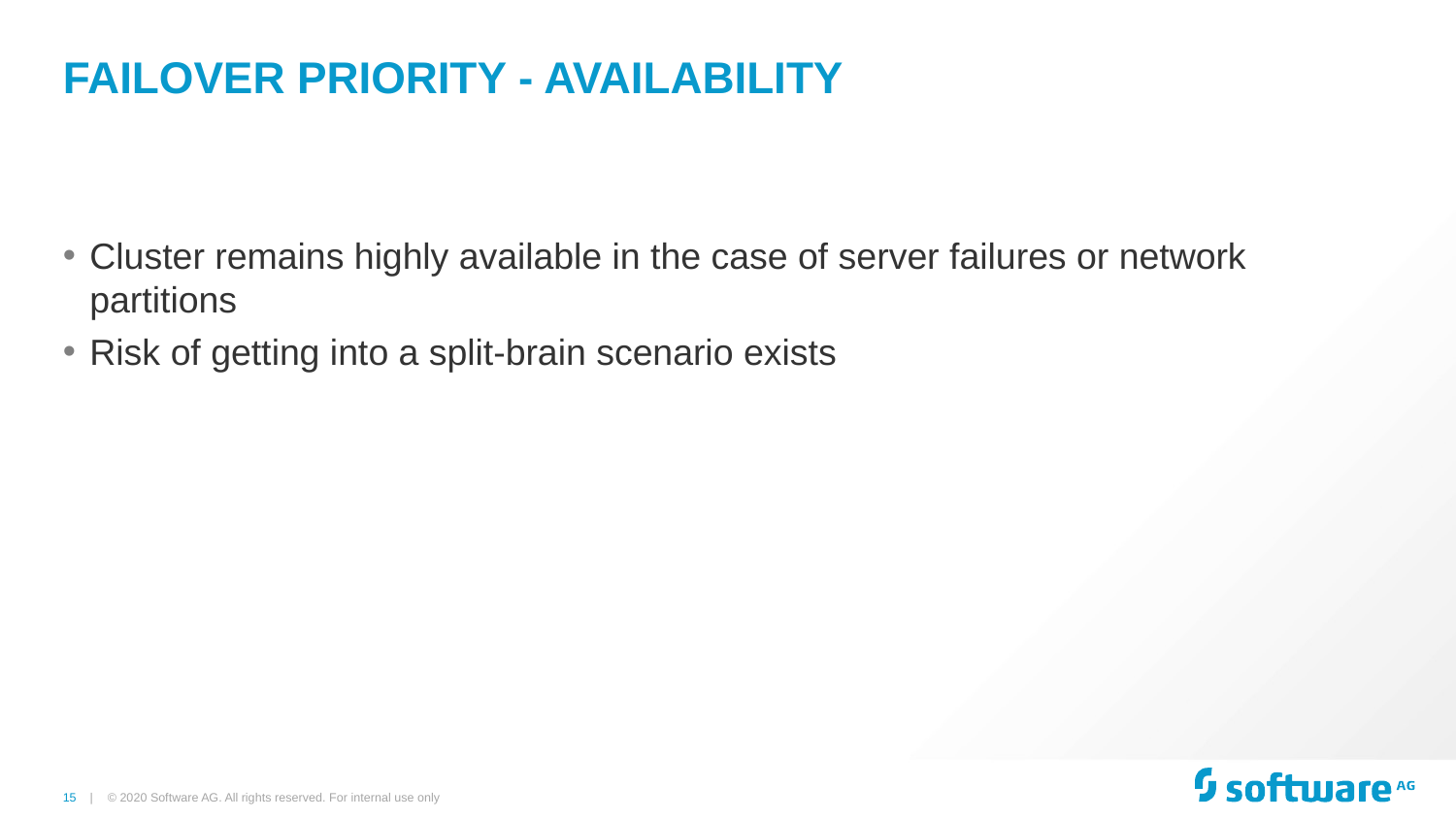

# FAILOVER Priority - availability

Cluster remains highly available in the case of server failures or network partitions
Risk of getting into a split-brain scenario exists
© 2020 Software AG. All rights reserved. For internal use only